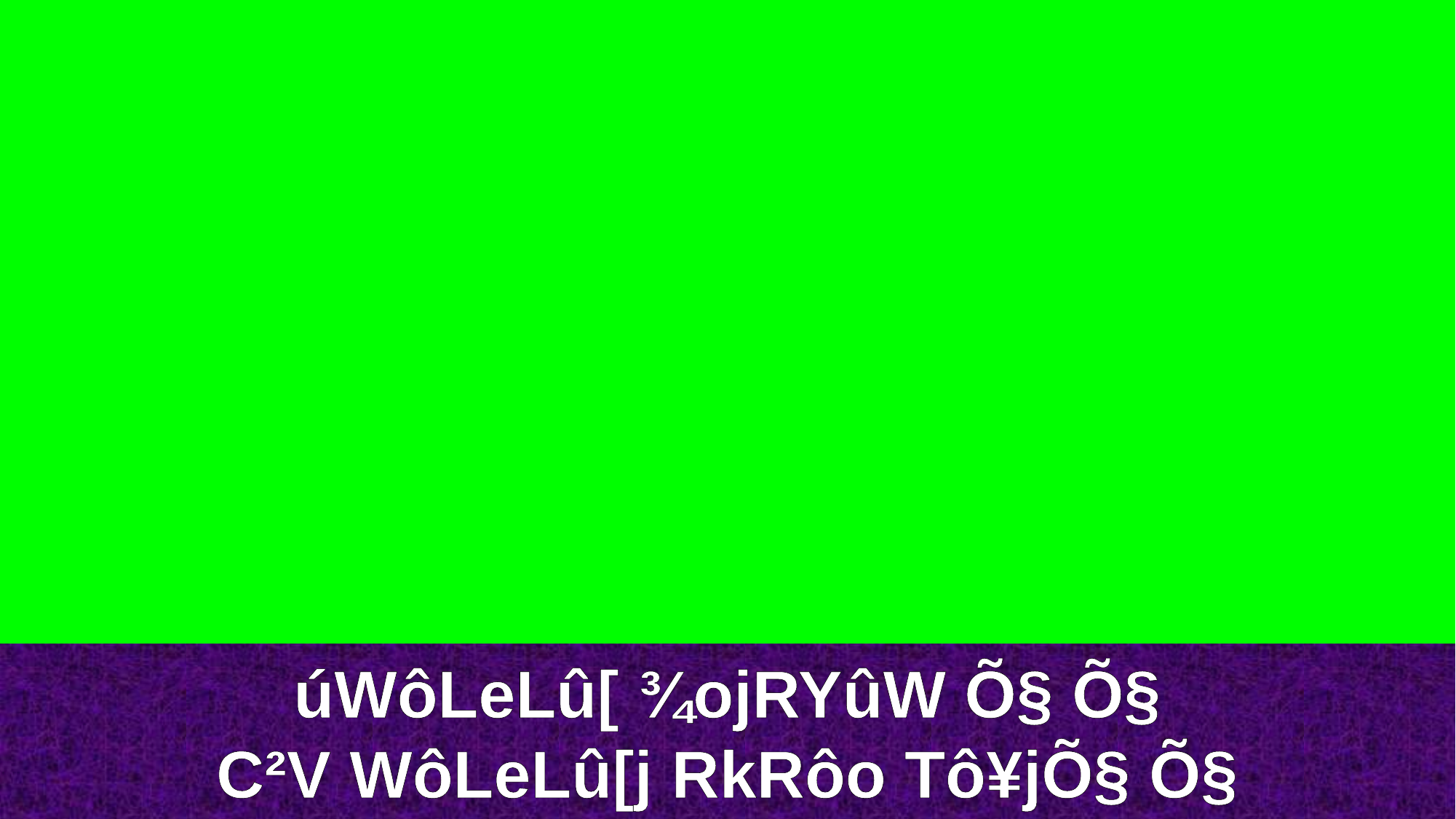

úWôLeLû[ ¾ojRYûW Õ§ Õ§
C²V WôLeLû[j RkRôo Tô¥jÕ§ Õ§